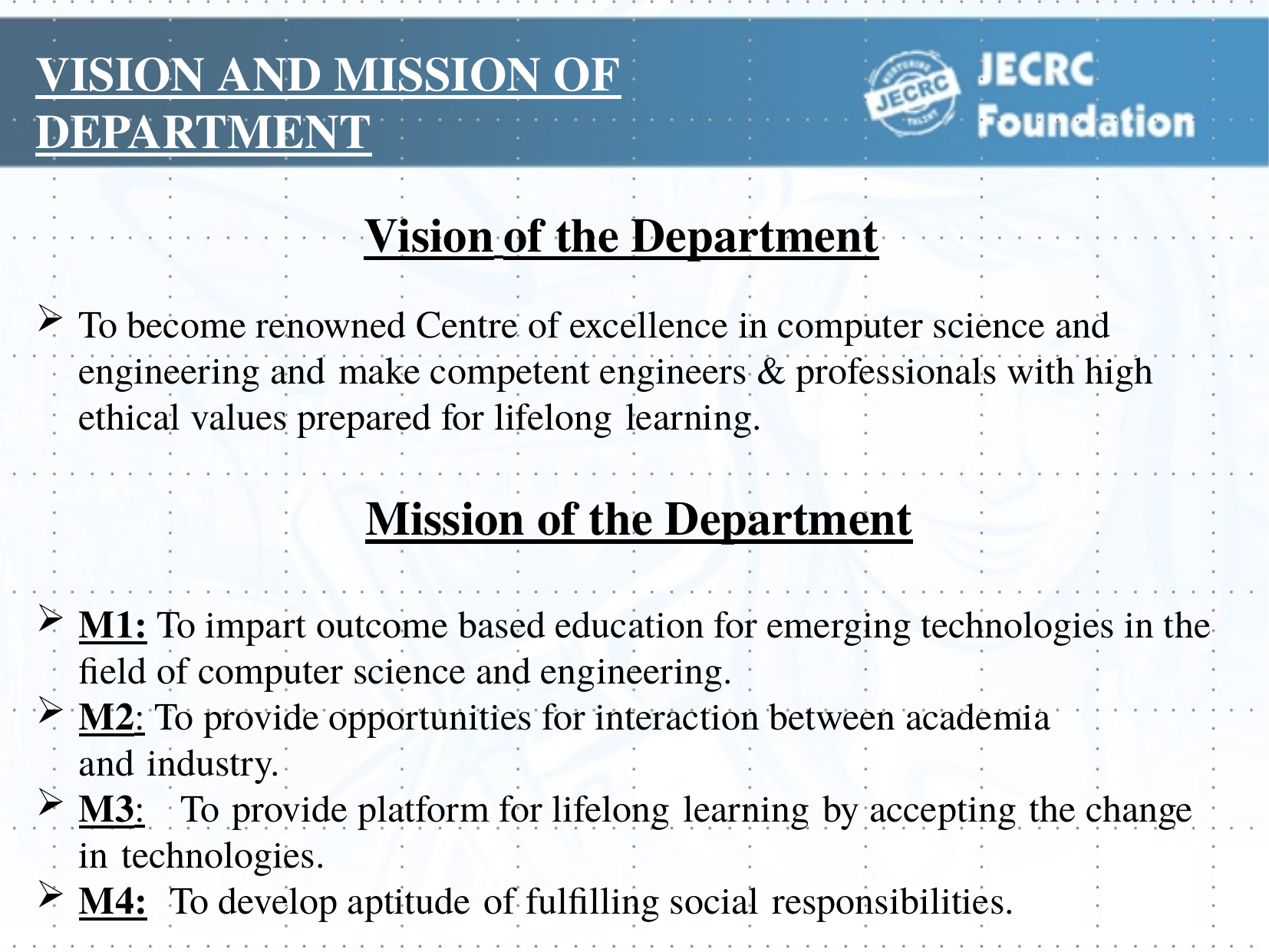

VISION AND MISSION OF DEPARTMENT

Vision of the Department​
To become renowned Centre of excellence in computer science and engineering and make competent engineers & professionals with high ethical values prepared for lifelong learning.

Mission of the Department
M1: To impart outcome based education for emerging technologies in the  field of computer science and engineering.
M2: To provide opportunities for interaction between academia and industry.
M3:   To provide platform for lifelong learning by accepting the change in technologies.
M4:  To develop aptitude of fulfilling social responsibilities.